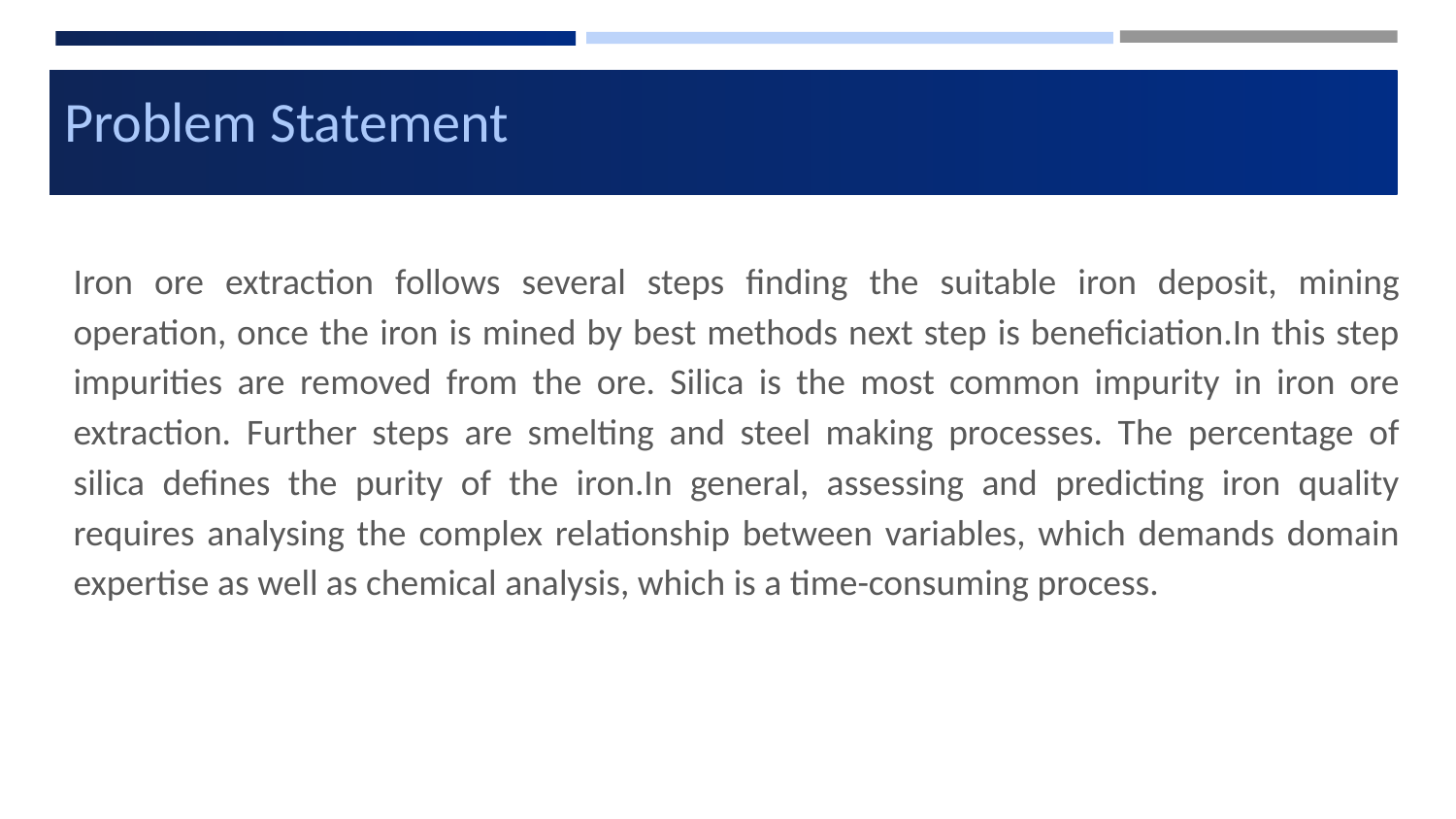

# Problem Statement
Iron ore extraction follows several steps finding the suitable iron deposit, mining operation, once the iron is mined by best methods next step is beneficiation.In this step impurities are removed from the ore. Silica is the most common impurity in iron ore extraction. Further steps are smelting and steel making processes. The percentage of silica defines the purity of the iron.In general, assessing and predicting iron quality requires analysing the complex relationship between variables, which demands domain expertise as well as chemical analysis, which is a time-consuming process.